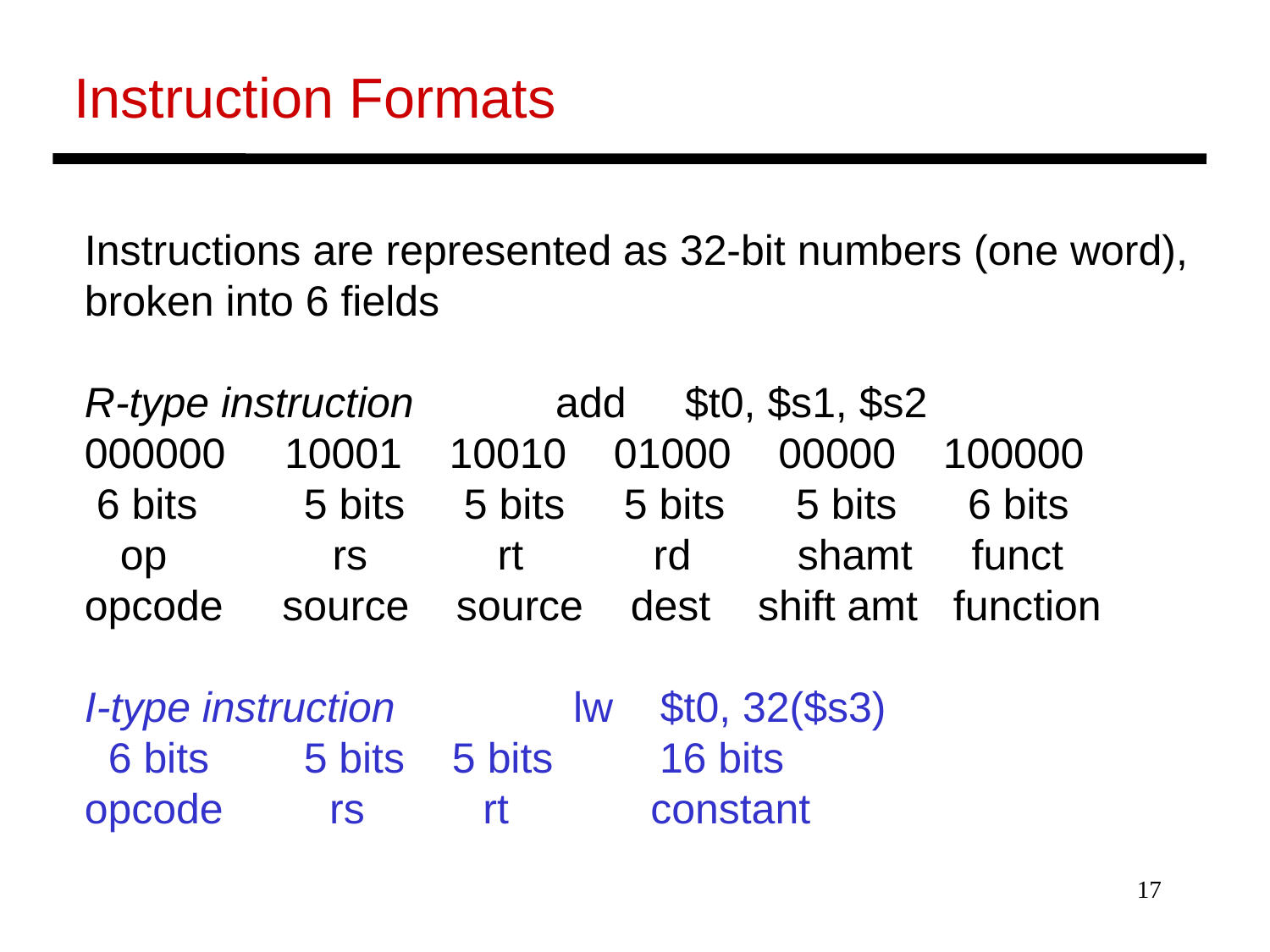

Instruction Formats

Instructions are represented as 32-bit numbers (one word),
broken into 6 fields

R-type instruction            add     $t0, $s1, $s2
000000     10001    10010    01000    00000    100000
 6 bits         5 bits     5 bits     5 bits      5 bits      6 bits
   op              rs           rt           rd         shamt     funct
opcode     source    source    dest    shift amt   function

I-type instruction               lw    $t0, 32($s3)
  6 bits        5 bits    5 bits         16 bits
opcode         rs          rt            constant
17